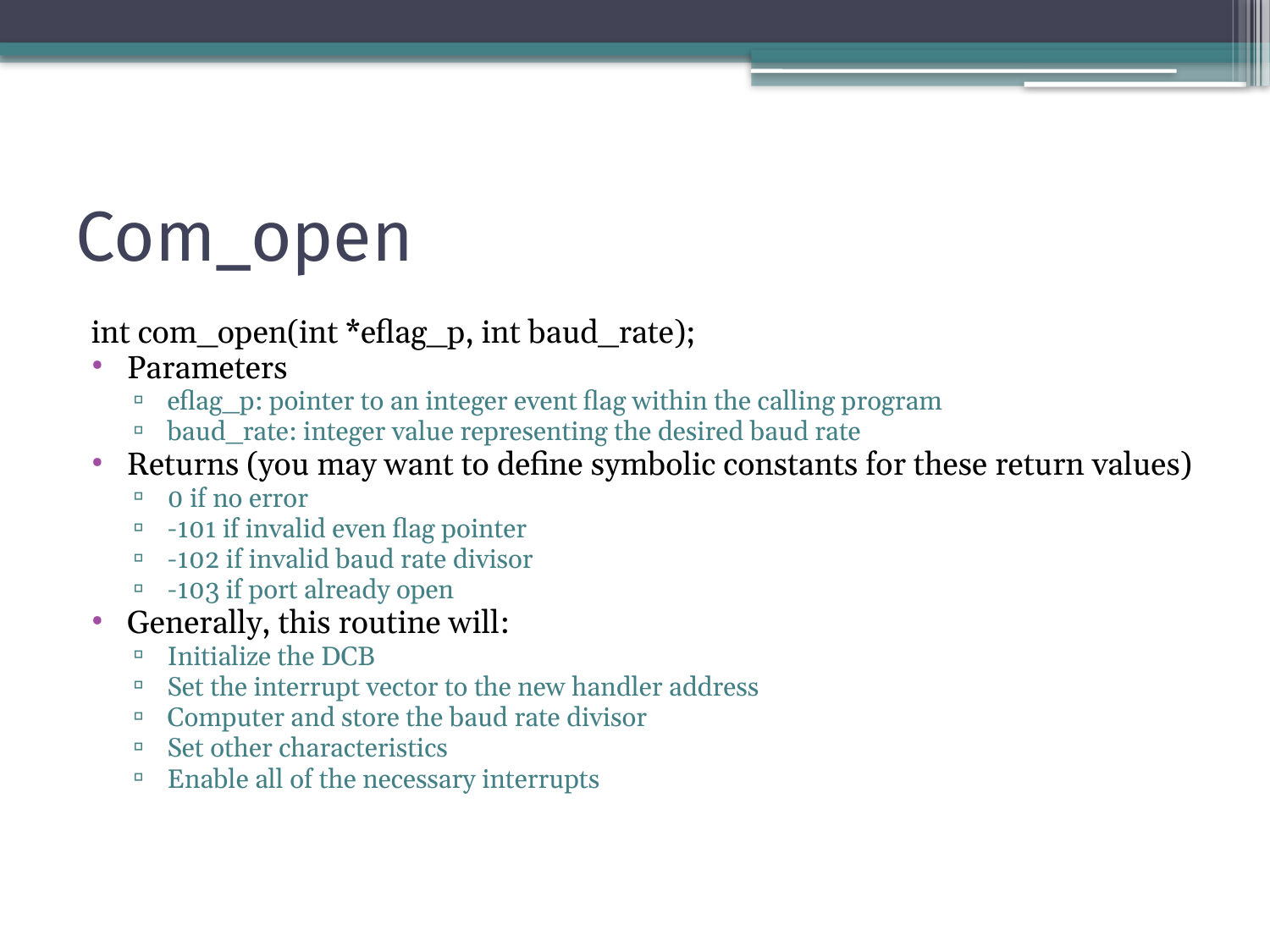

# Com_open
int com_open(int *eflag_p, int baud_rate);
Parameters
eflag_p: pointer to an integer event flag within the calling program
baud_rate: integer value representing the desired baud rate
Returns (you may want to define symbolic constants for these return values)
0 if no error
-101 if invalid even flag pointer
-102 if invalid baud rate divisor
-103 if port already open
Generally, this routine will:
Initialize the DCB
Set the interrupt vector to the new handler address
Computer and store the baud rate divisor
Set other characteristics
Enable all of the necessary interrupts